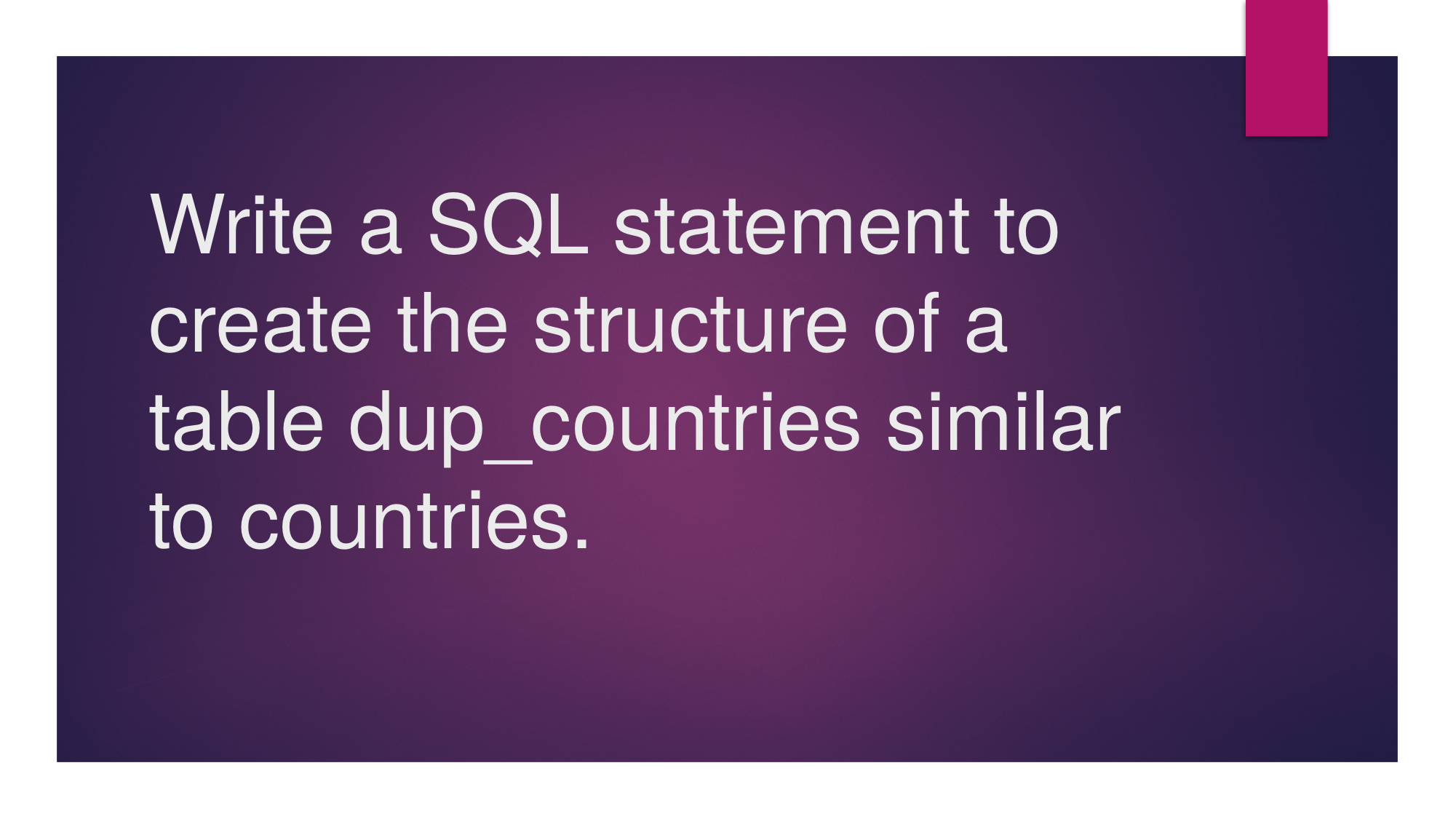

# Write a SQL statement to create the structure of a table dup_countries similar to countries.